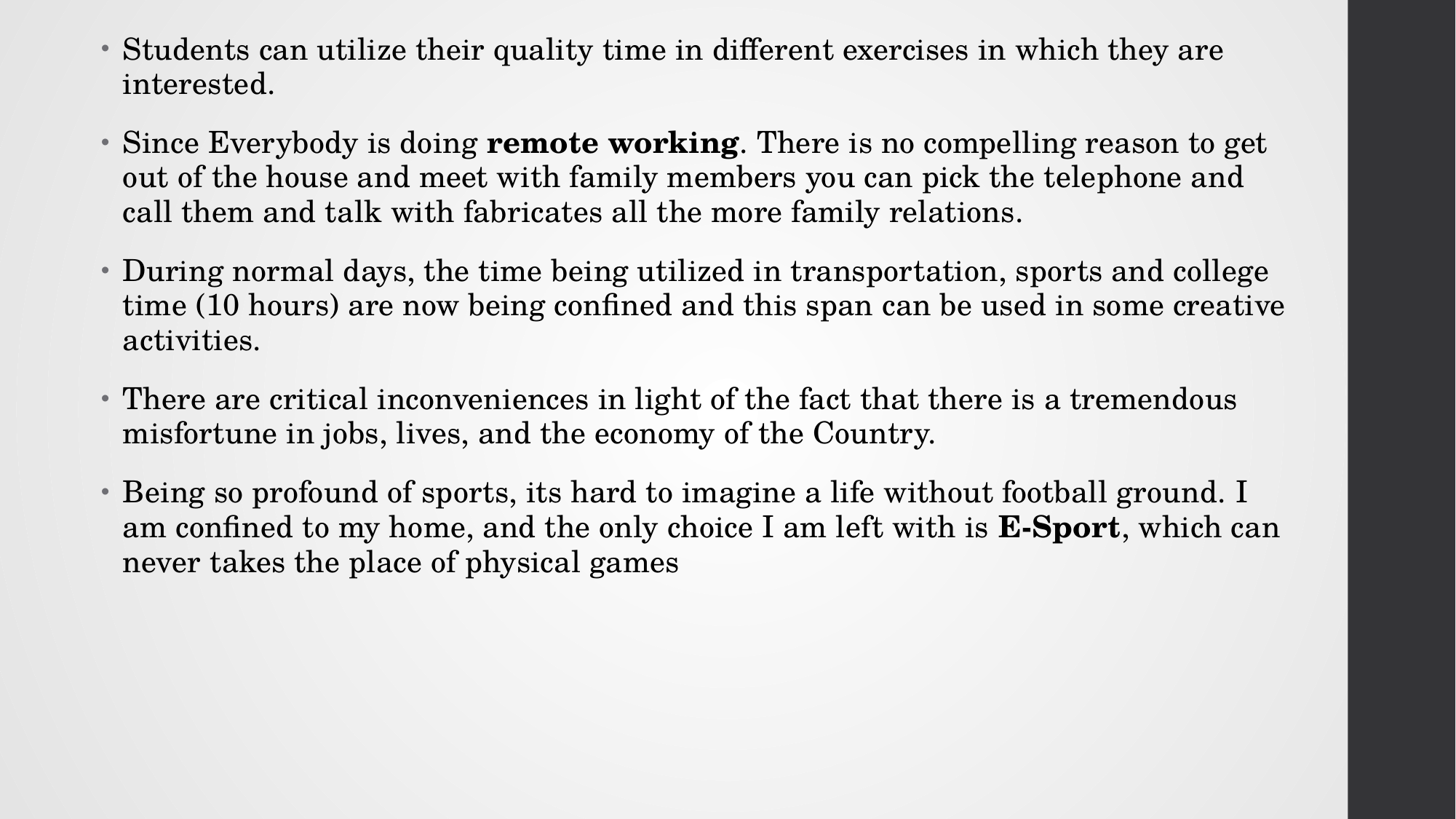

Students can utilize their quality time in different exercises in which they are interested.
Since Everybody is doing remote working. There is no compelling reason to get out of the house and meet with family members you can pick the telephone and call them and talk with fabricates all the more family relations.
During normal days, the time being utilized in transportation, sports and college time (10 hours) are now being confined and this span can be used in some creative activities.
There are critical inconveniences in light of the fact that there is a tremendous misfortune in jobs, lives, and the economy of the Country.
Being so profound of sports, its hard to imagine a life without football ground. I am confined to my home, and the only choice I am left with is E-Sport, which can never takes the place of physical games